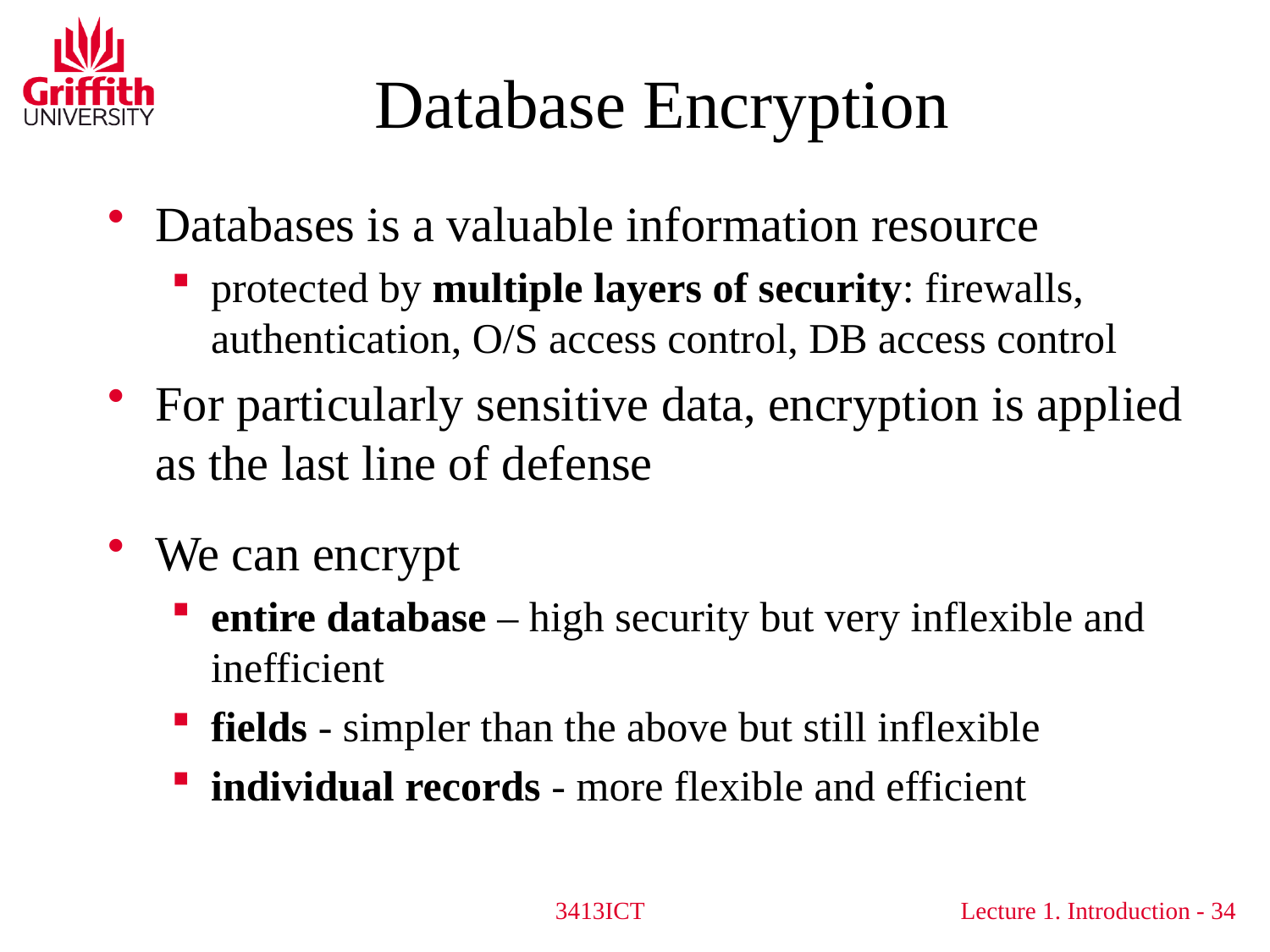

# Database Encryption
Databases is a valuable information resource
protected by multiple layers of security: firewalls, authentication, O/S access control, DB access control
For particularly sensitive data, encryption is applied as the last line of defense

We can encrypt
entire database – high security but very inflexible and inefficient
fields - simpler than the above but still inflexible
individual records - more flexible and efficient

3413ICT
34